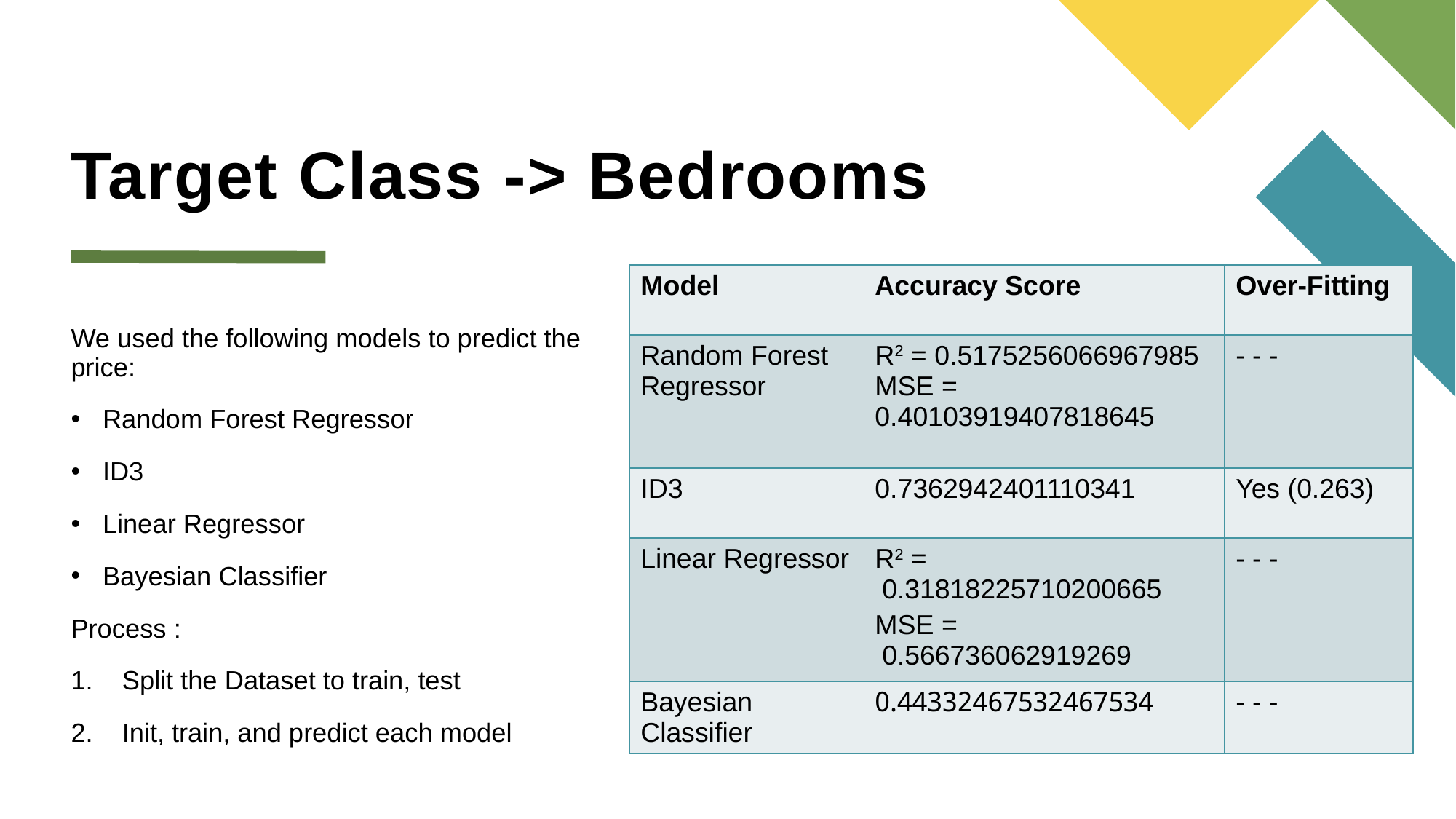

# Target Class -> Bedrooms
| Model | Accuracy Score | Over-Fitting |
| --- | --- | --- |
| Random Forest Regressor | R2 = 0.5175256066967985 MSE = 0.40103919407818645 | - - - |
| ID3 | 0.7362942401110341 | Yes (0.263) |
| Linear Regressor | R2 = 0.31818225710200665 MSE = 0.566736062919269 | - - - |
| Bayesian Classifier | 0.44332467532467534 | - - - |
We used the following models to predict the price:
Random Forest Regressor
ID3
Linear Regressor
Bayesian Classifier
Process :
Split the Dataset to train, test
Init, train, and predict each model